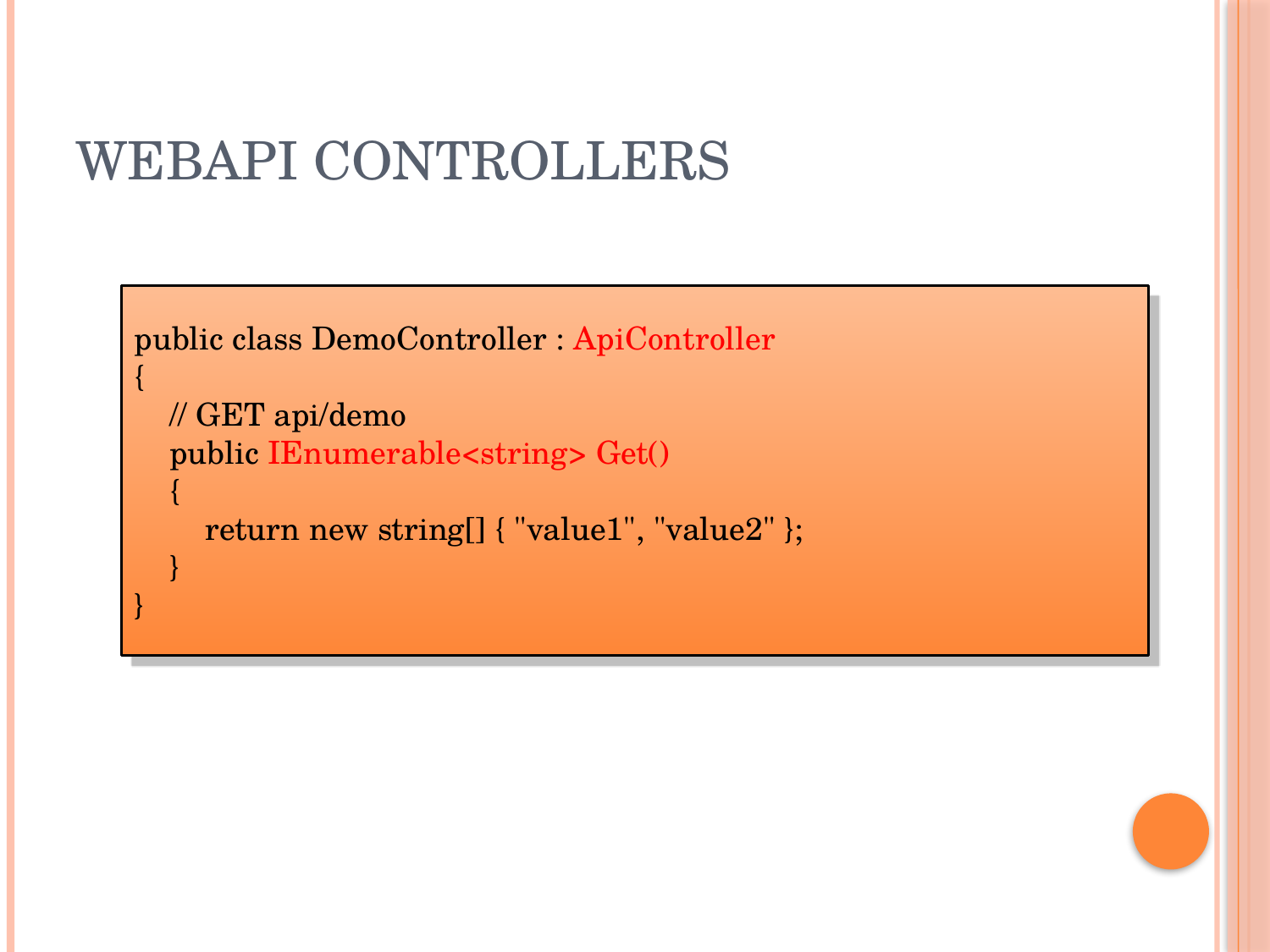

# WebAPI Controllers
public class DemoController : ApiController
{
    // GET api/demo
    public IEnumerable<string> Get()
    {
        return new string[] { "value1", "value2" };
    }
}